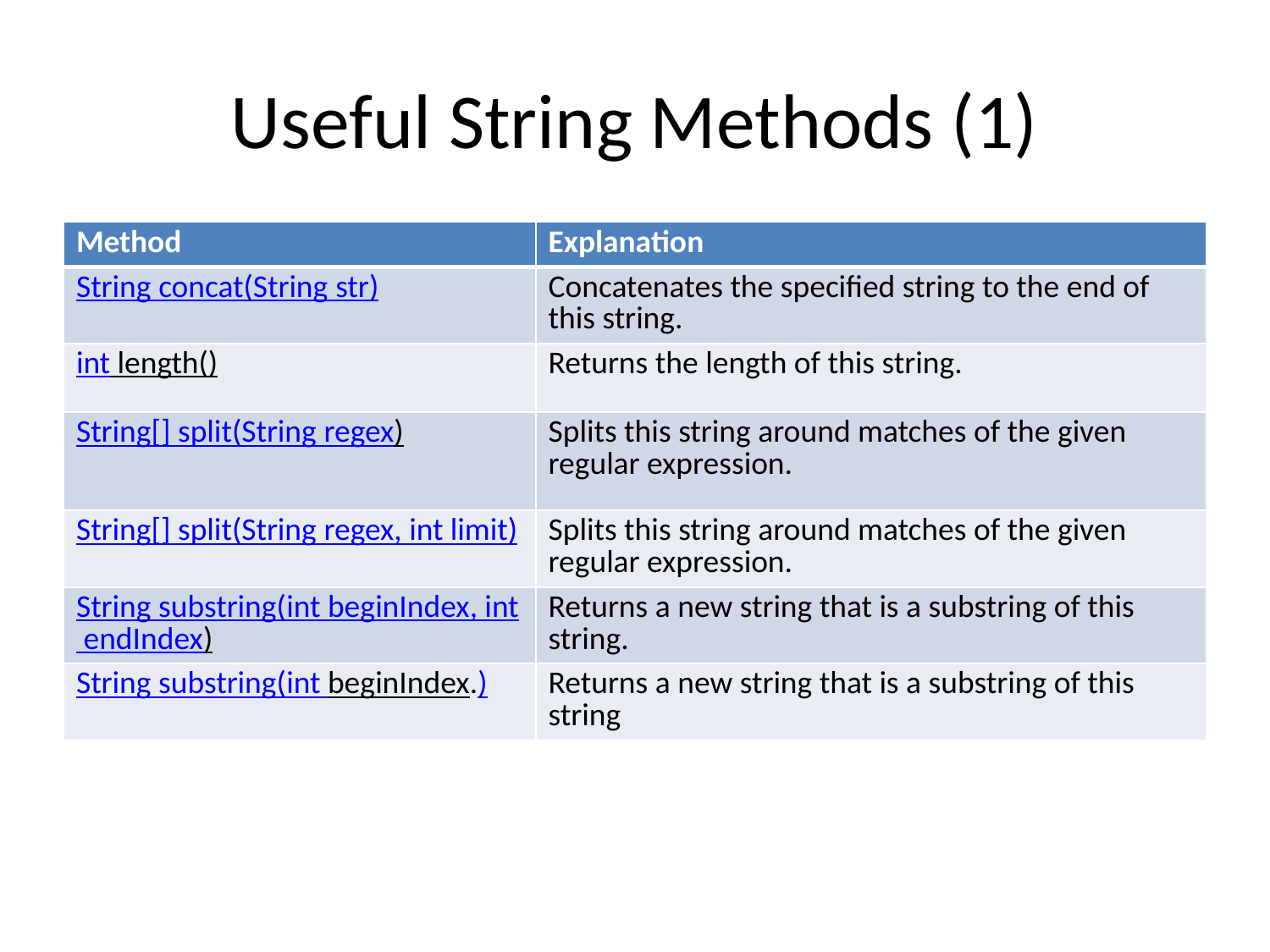

# Useful String Methods (1)
| Method | Explanation |
| --- | --- |
| String concat(String str) | Concatenates the specified string to the end of this string. |
| int length() | Returns the length of this string. |
| String[] split(String regex) | Splits this string around matches of the given regular expression. |
| String[] split(String regex, int limit) | Splits this string around matches of the given regular expression. |
| String substring(int beginIndex, int endIndex) | Returns a new string that is a substring of this string. |
| String substring(int beginIndex.) | Returns a new string that is a substring of this string |